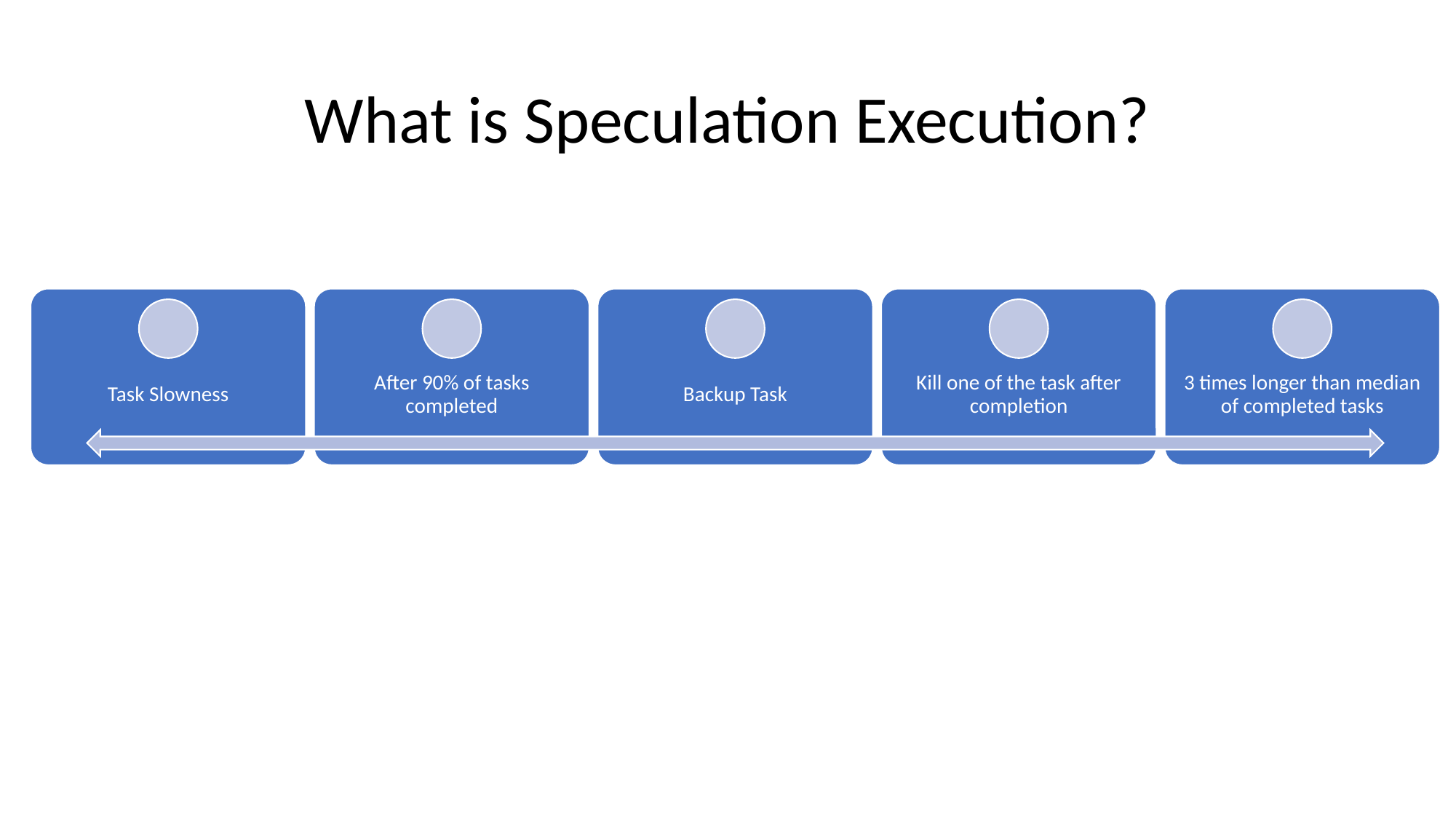

# What is Speculation Execution?
Task Slowness
After 90% of tasks completed
Backup Task
Kill one of the task after completion
3 times longer than median of completed tasks